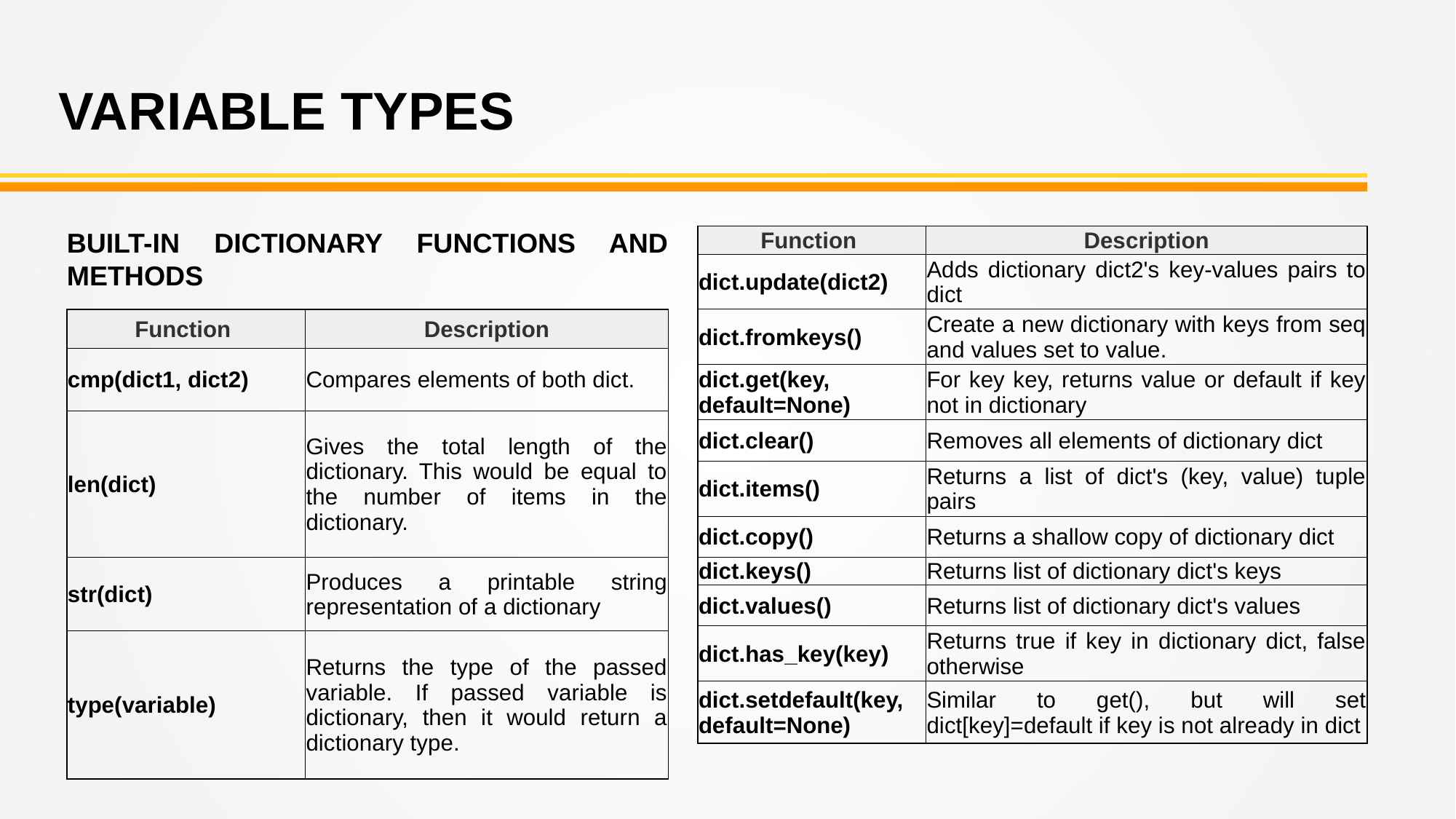

VARIABLE TYPES

BUILT-IN DICTIONARY FUNCTIONS AND METHODS
| Function | Description |
| --- | --- |
| dict.update(dict2) | Adds dictionary dict2's key-values pairs to dict |
| dict.fromkeys() | Create a new dictionary with keys from seq and values set to value. |
| dict.get(key, default=None) | For key key, returns value or default if key not in dictionary |
| dict.clear() | Removes all elements of dictionary dict |
| dict.items() | Returns a list of dict's (key, value) tuple pairs |
| dict.copy() | Returns a shallow copy of dictionary dict |
| dict.keys() | Returns list of dictionary dict's keys |
| dict.values() | Returns list of dictionary dict's values |
| dict.has\_key(key) | Returns true if key in dictionary dict, false otherwise |
| dict.setdefault(key, default=None) | Similar to get(), but will set dict[key]=default if key is not already in dict |
| Function | Description |
| --- | --- |
| cmp(dict1, dict2) | Compares elements of both dict. |
| len(dict) | Gives the total length of the dictionary. This would be equal to the number of items in the dictionary. |
| str(dict) | Produces a printable string representation of a dictionary |
| type(variable) | Returns the type of the passed variable. If passed variable is dictionary, then it would return a dictionary type. |